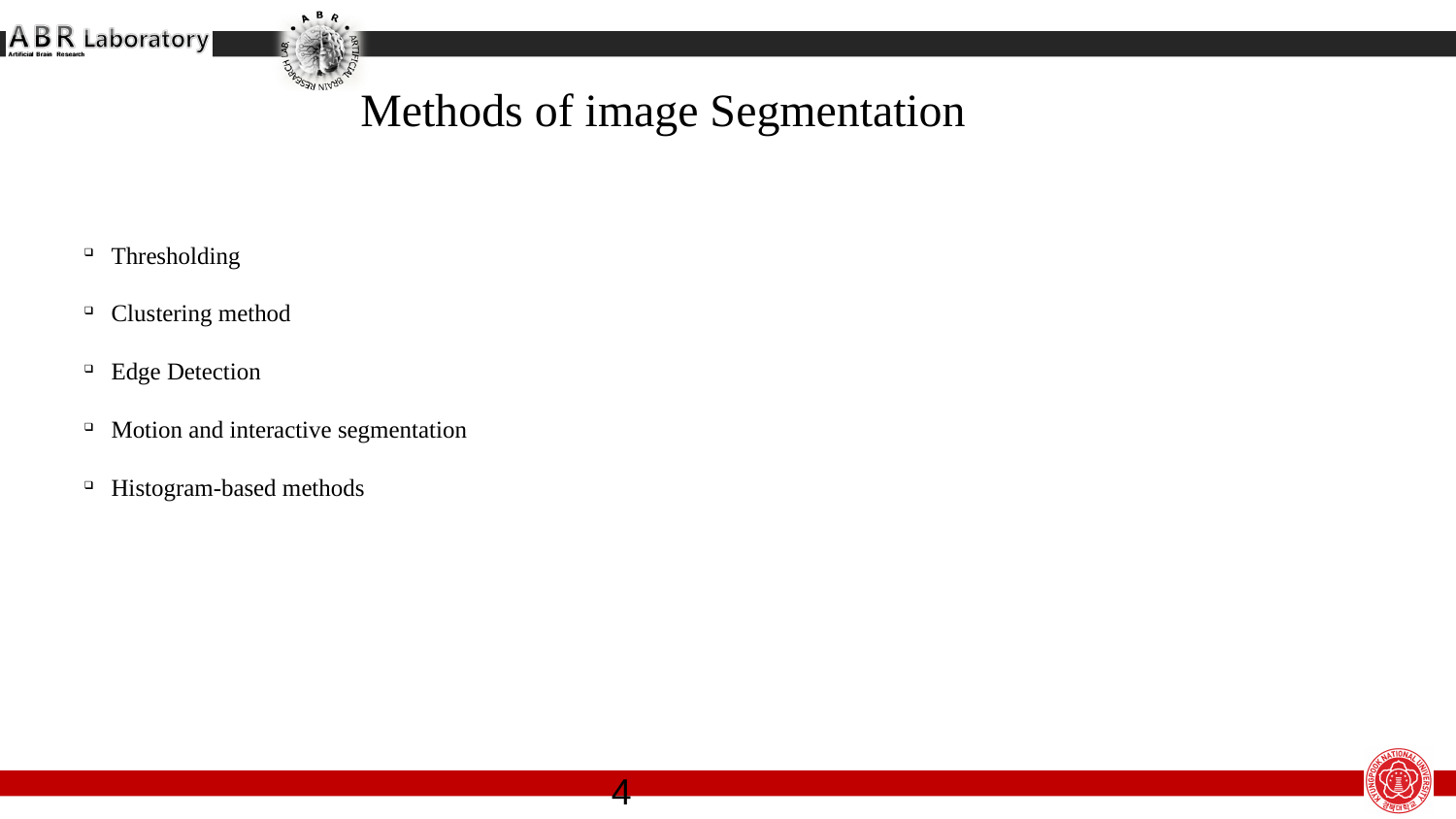

Methods of image Segmentation
Thresholding
Clustering method
Edge Detection
Motion and interactive segmentation
Histogram-based methods

4